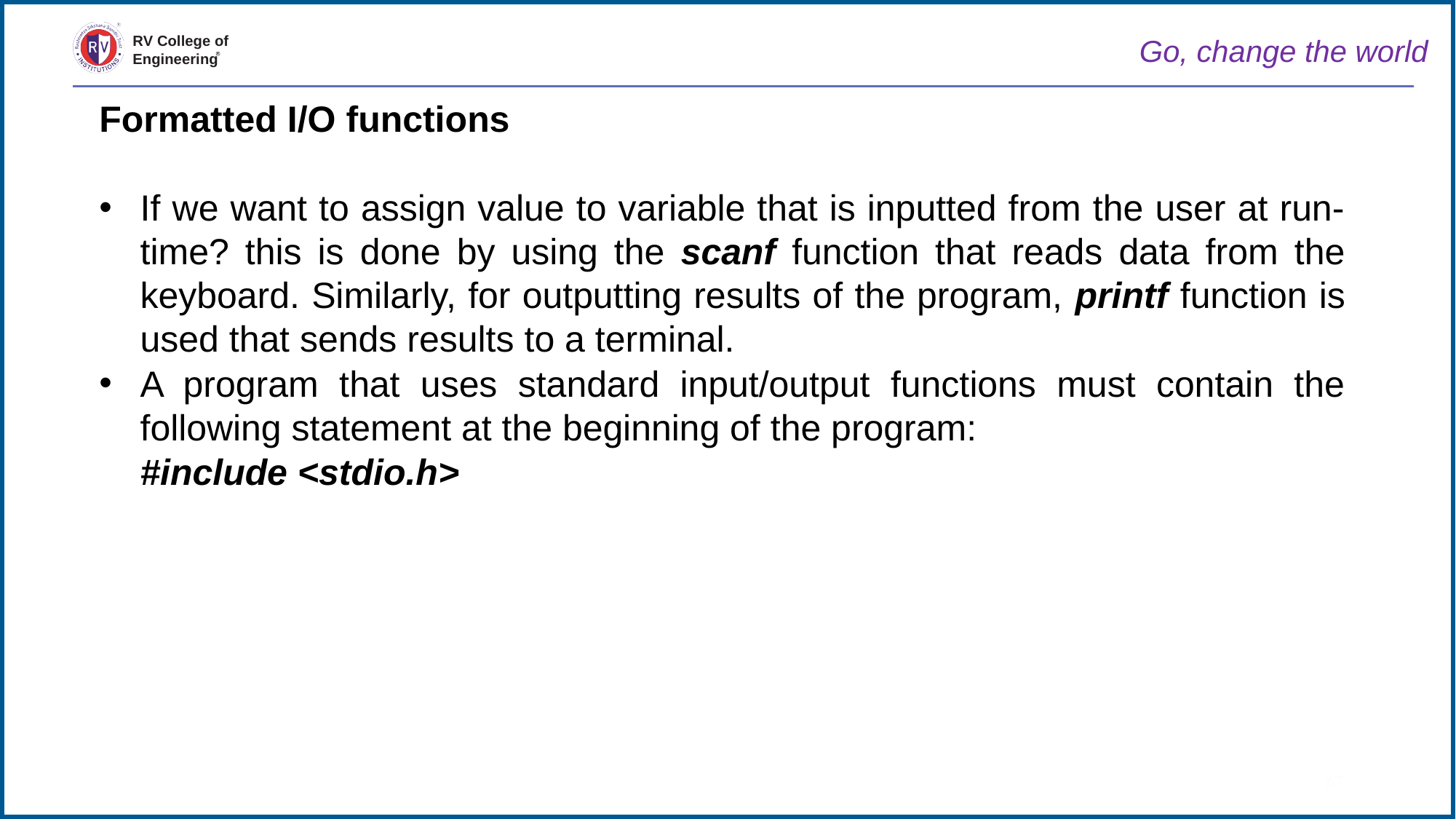

Go, change the world
RV College of
Engineering

Formatted I/O functions

If we want to assign value to variable that is inputted from the user at run-time? this is done by using the scanf function that reads data from the keyboard. Similarly, for outputting results of the program, printf function is used that sends results to a terminal.
A program that uses standard input/output functions must contain the following statement at the beginning of the program:
    #include <stdio.h>

67